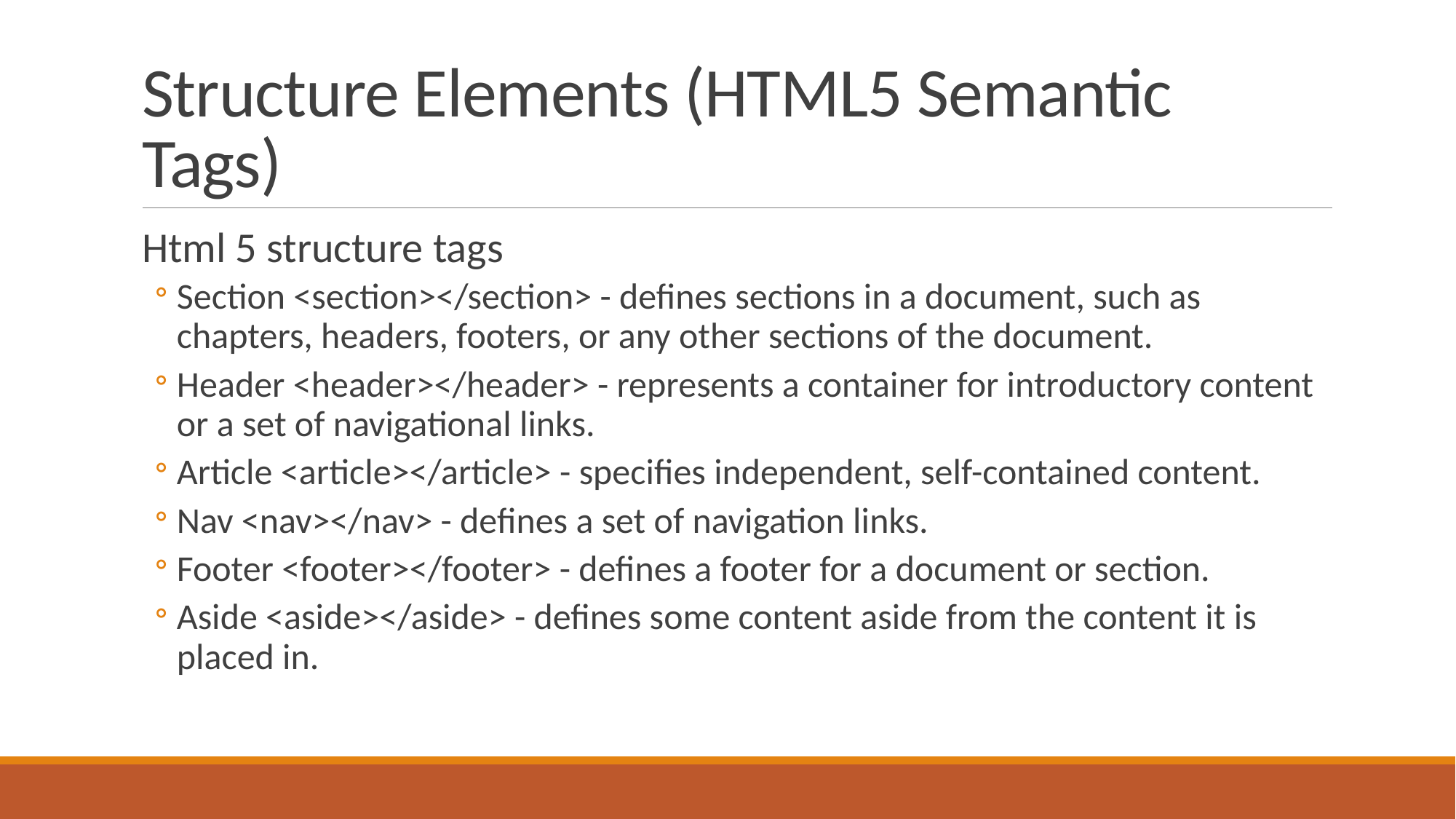

# Structure Elements (HTML5 Semantic Tags)
Html 5 structure tags
Section <section></section> - defines sections in a document, such as chapters, headers, footers, or any other sections of the document.
Header <header></header> - represents a container for introductory content or a set of navigational links.
Article <article></article> - specifies independent, self-contained content.
Nav <nav></nav> - defines a set of navigation links.
Footer <footer></footer> - defines a footer for a document or section.
Aside <aside></aside> - defines some content aside from the content it is placed in.